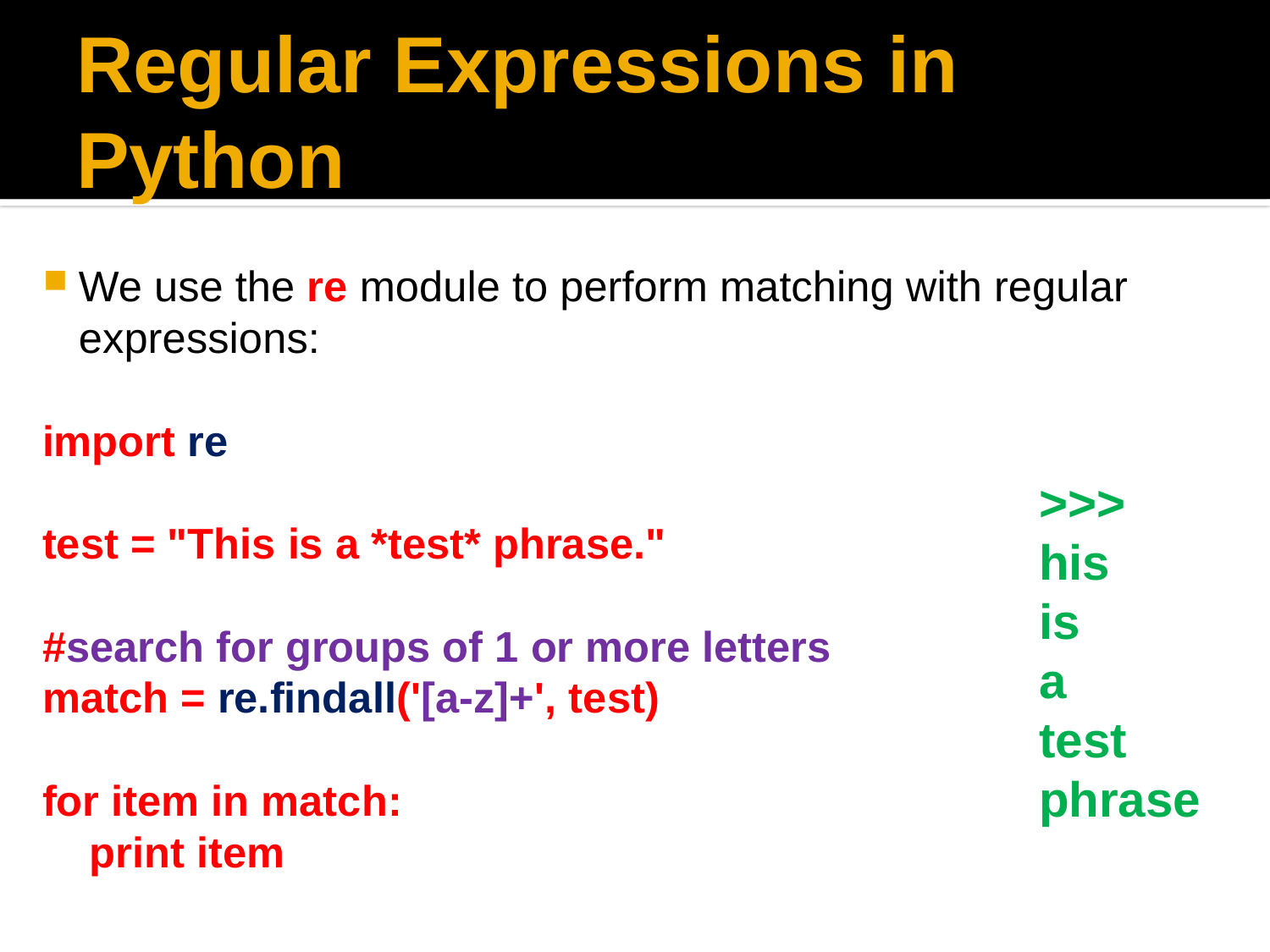

# Regular Expressions in Python
We use the re module to perform matching with regular expressions:

import re

test = "This is a *test* phrase."

#search for groups of 1 or more letters
match = re.findall('[a-z]+', test)

for item in match:
    print item
>>>
his
is
a
test
phrase